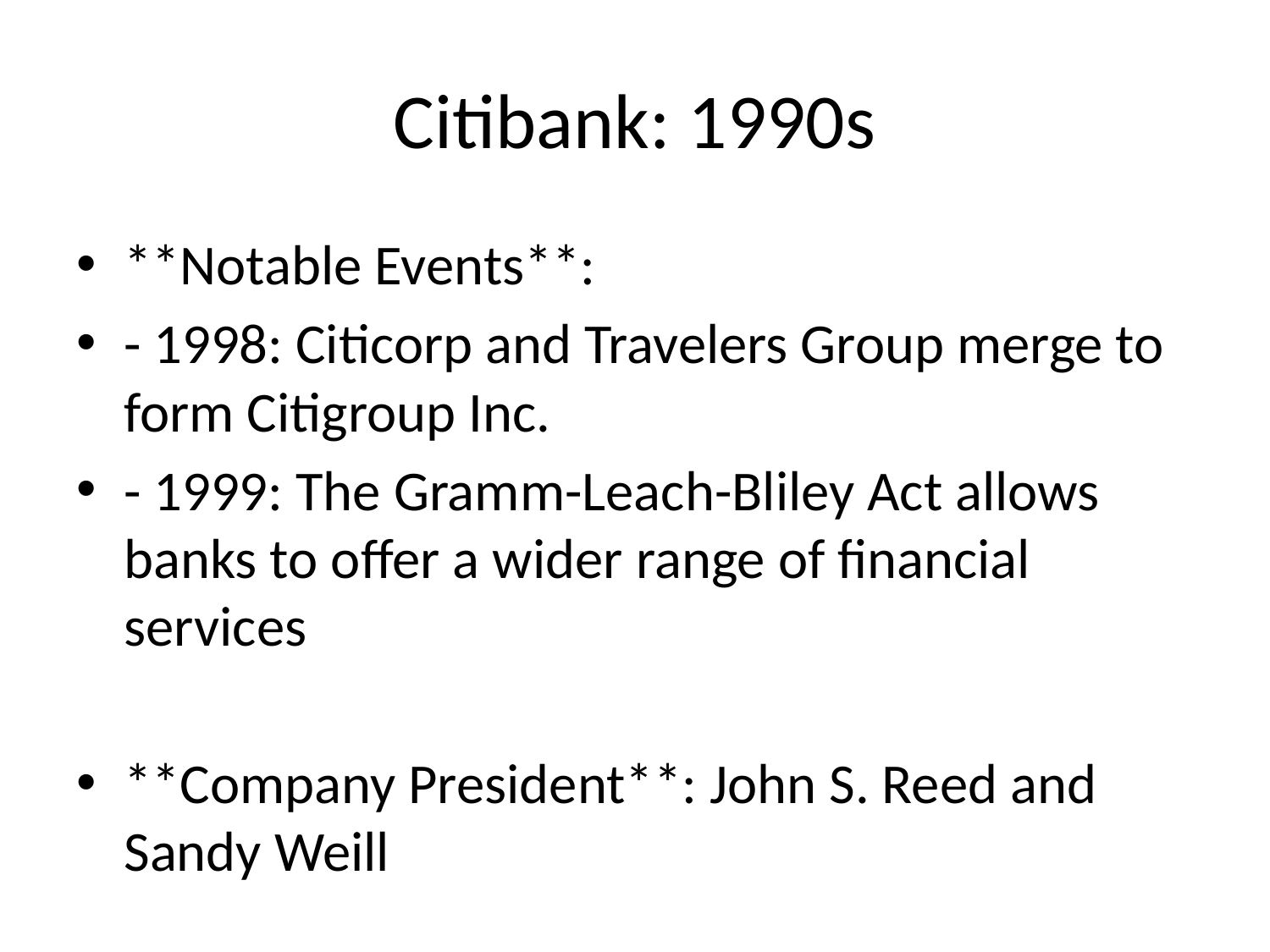

# Citibank: 1990s
**Notable Events**:
- 1998: Citicorp and Travelers Group merge to form Citigroup Inc.
- 1999: The Gramm-Leach-Bliley Act allows banks to offer a wider range of financial services

**Company President**: John S. Reed and Sandy Weill

**Fun Facts**:
- The merger with Travelers Group created one of the largest financial services organizations in the world.